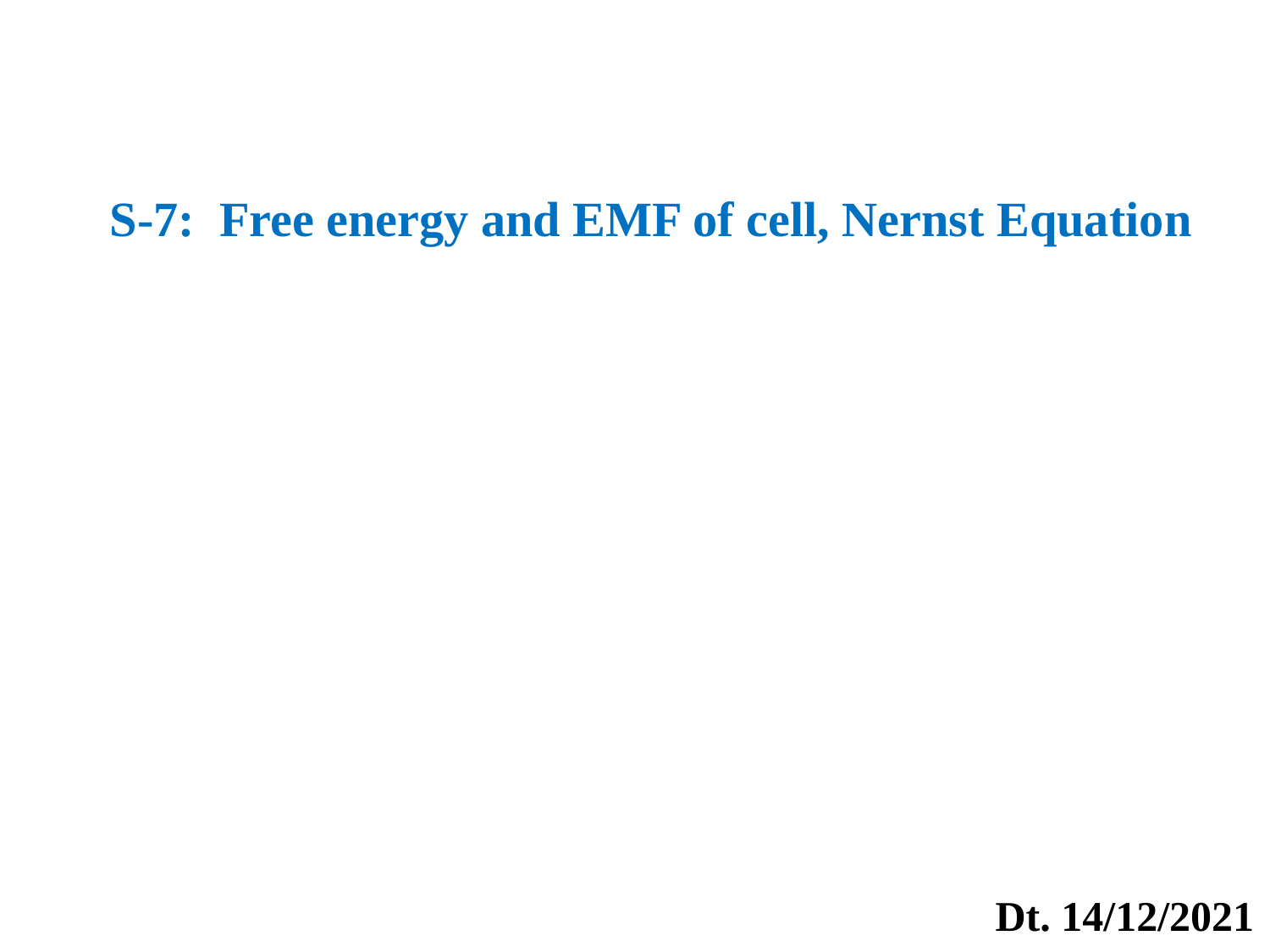

S-7:  Free energy and EMF of cell, Nernst Equation
Dt. 14/12/2021